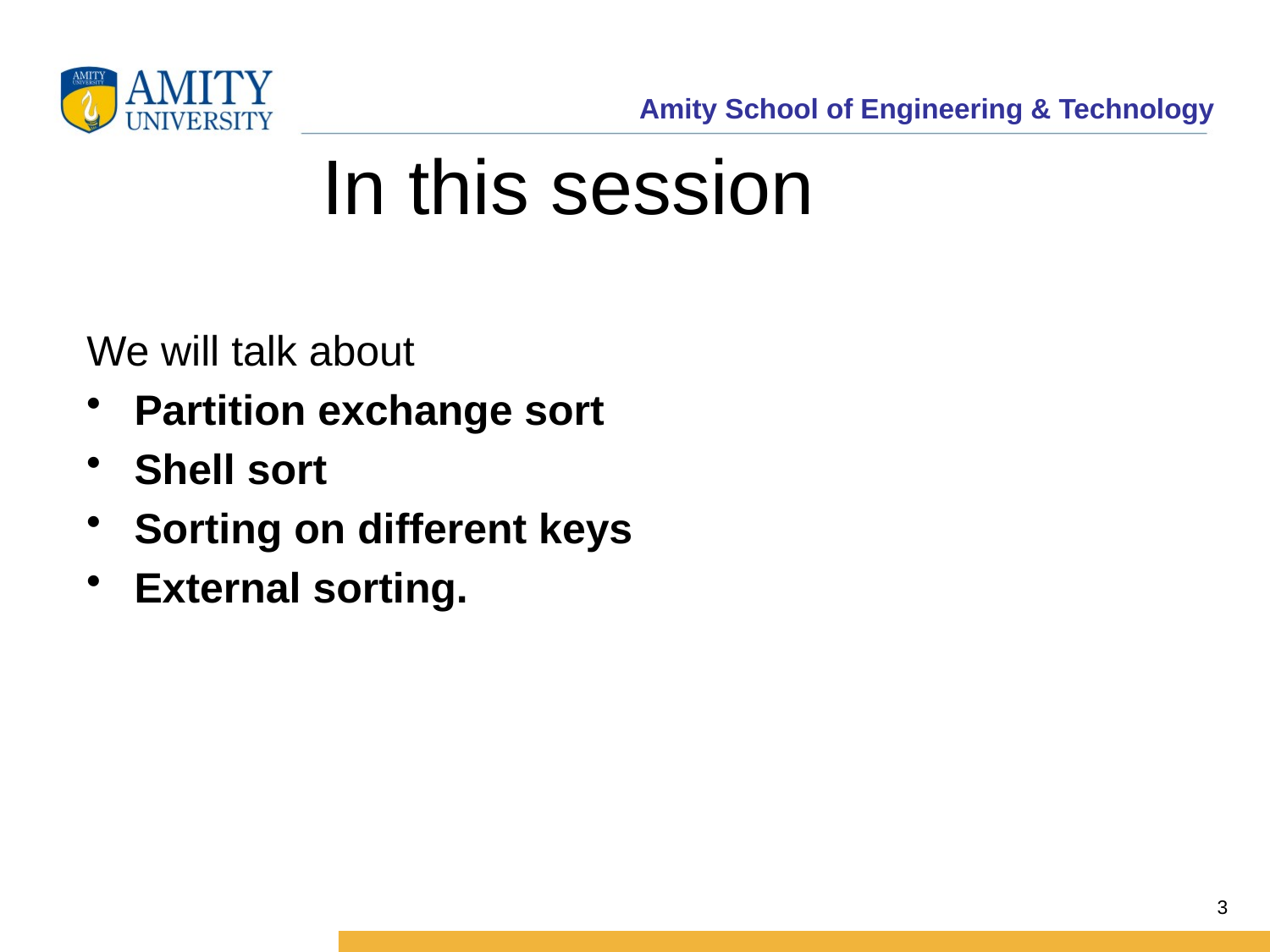

# In this session
We will talk about
Partition exchange sort
Shell sort
Sorting on different keys
External sorting.
3